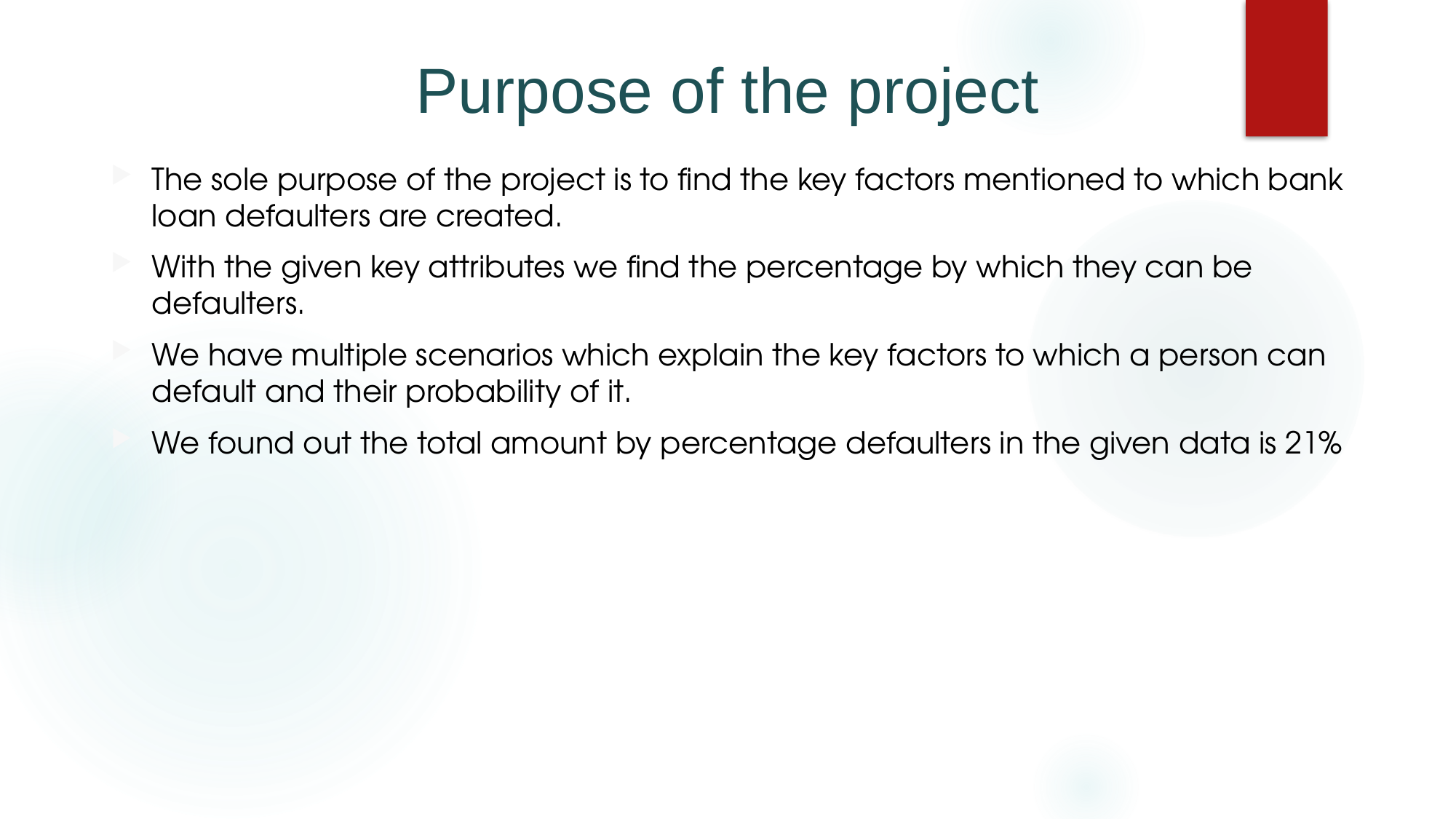

# Purpose of the project
The sole purpose of the project is to find the key factors mentioned to which bank loan defaulters are created.
With the given key attributes we find the percentage by which they can be defaulters.
We have multiple scenarios which explain the key factors to which a person can default and their probability of it.
We found out the total amount by percentage defaulters in the given data is 21%